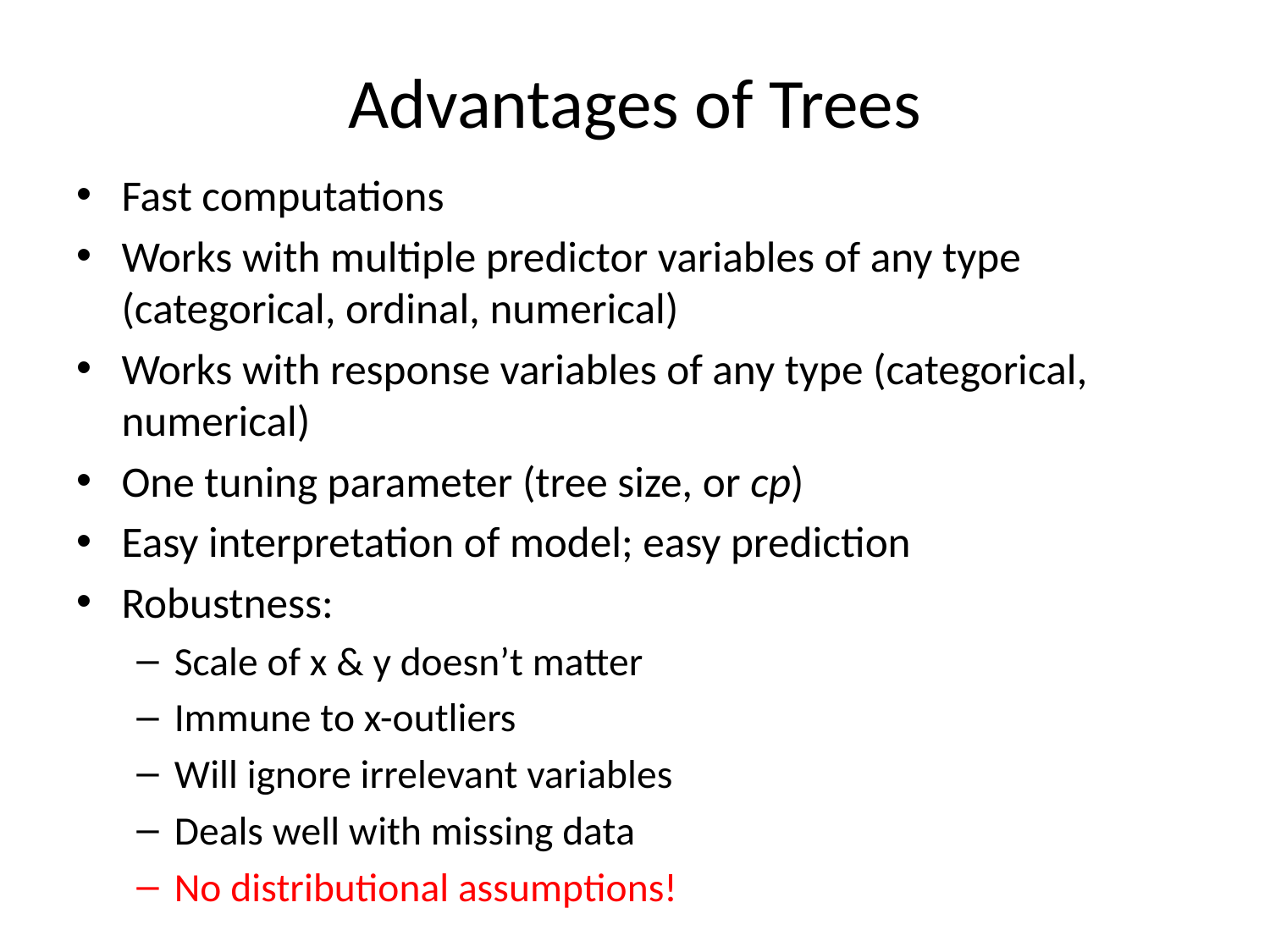

# Advantages of Trees
Fast computations
Works with multiple predictor variables of any type (categorical, ordinal, numerical)
Works with response variables of any type (categorical, numerical)
One tuning parameter (tree size, or cp)
Easy interpretation of model; easy prediction
Robustness:
Scale of x & y doesn’t matter
Immune to x-outliers
Will ignore irrelevant variables
Deals well with missing data
No distributional assumptions!